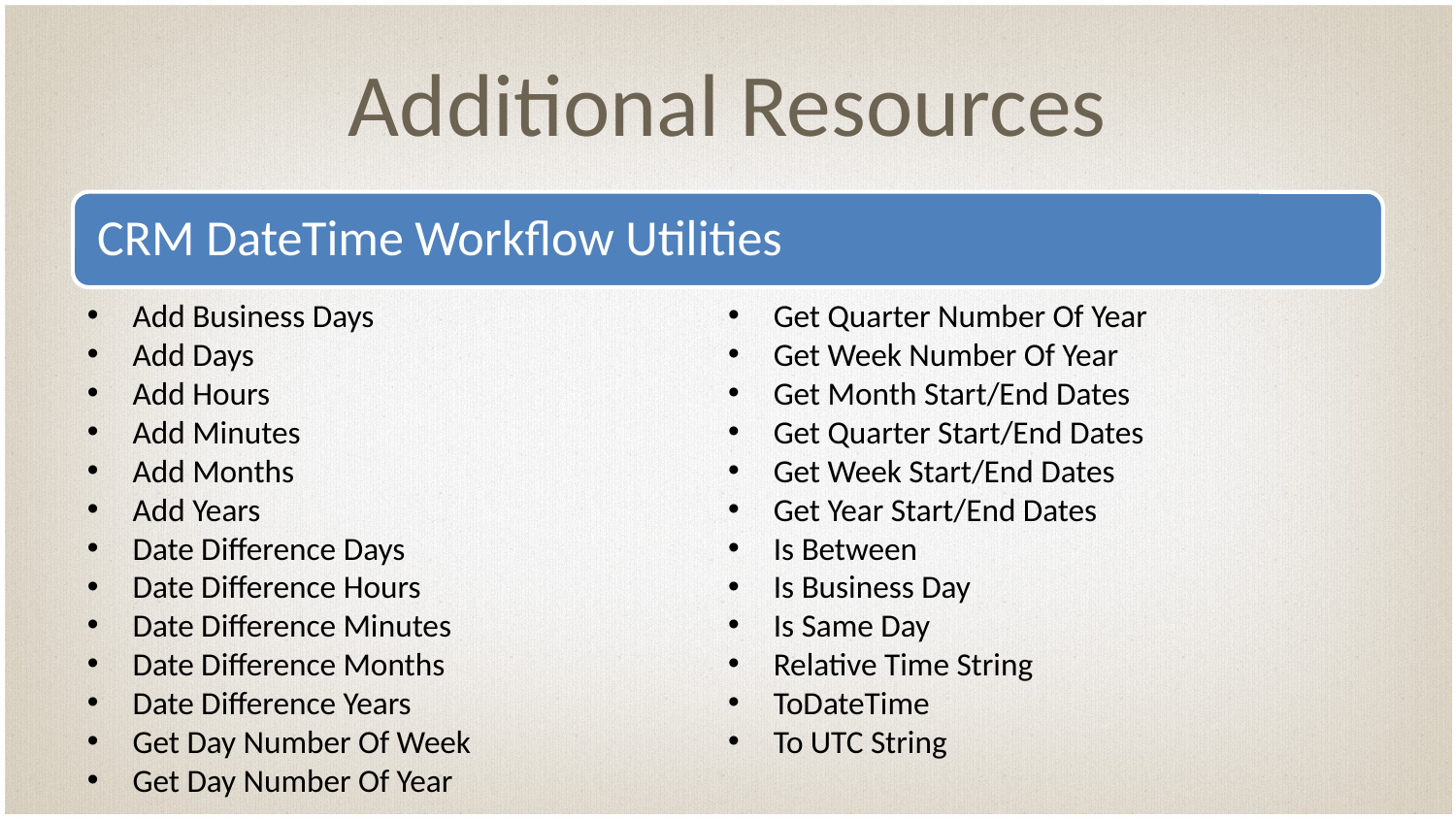

# Additional Resources
CRM DateTime Workflow Utilities
Add Business Days
Add Days
Add Hours
Add Minutes
Add Months
Add Years
Date Difference Days
Date Difference Hours
Date Difference Minutes
Date Difference Months
Date Difference Years
Get Day Number Of Week
Get Day Number Of Year

Get Day Of Week
Get Quarter Number Of Year
Get Week Number Of Year
Get Month Start/End Dates
Get Quarter Start/End Dates
Get Week Start/End Dates
Get Year Start/End Dates
Is Between
Is Business Day
Is Same Day
Relative Time String
ToDateTime
To UTC String